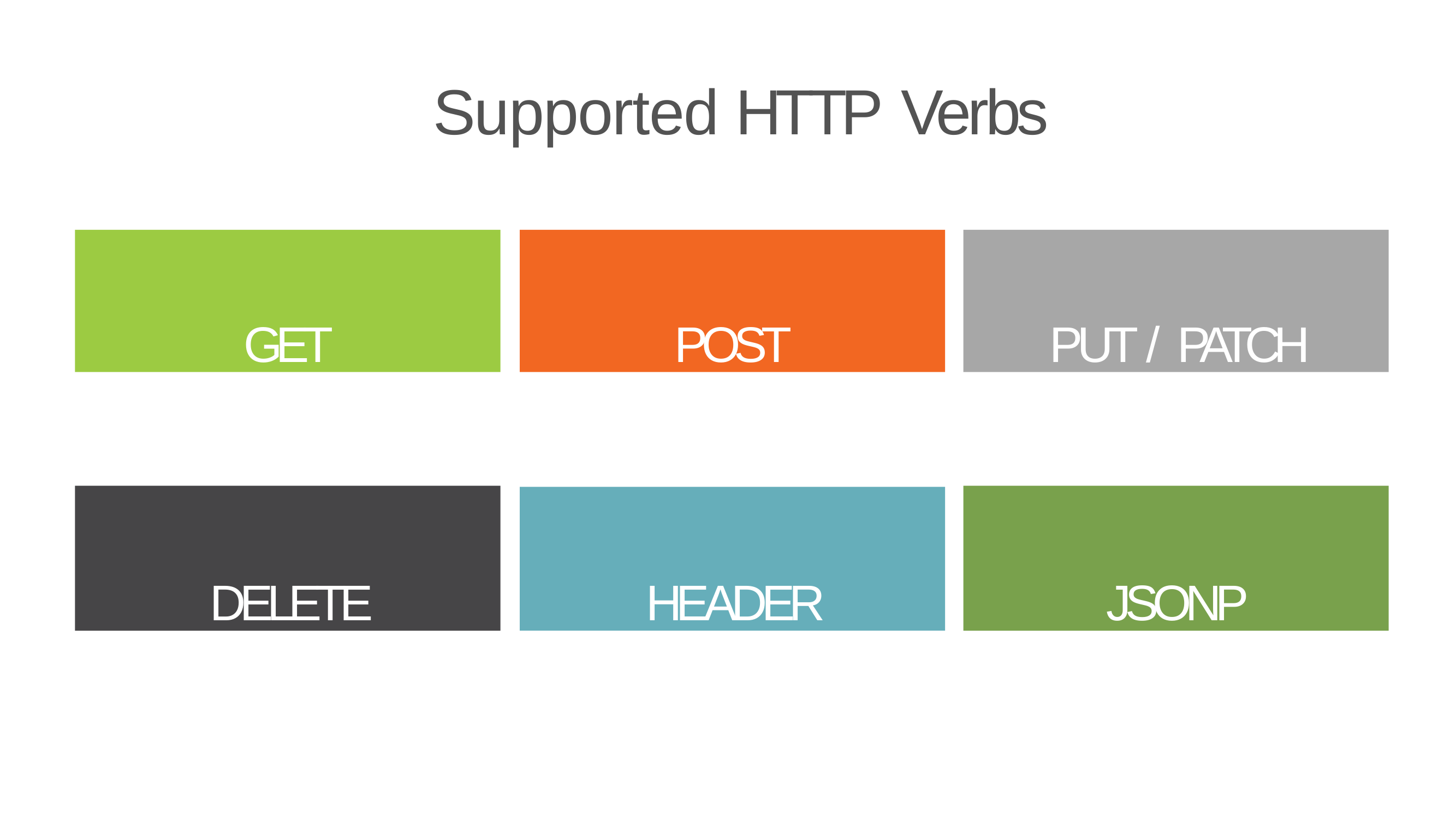

# Supported HTTP Verbs

GET

POST

PUT / PATCH

DELETE

JSONP

HEADER